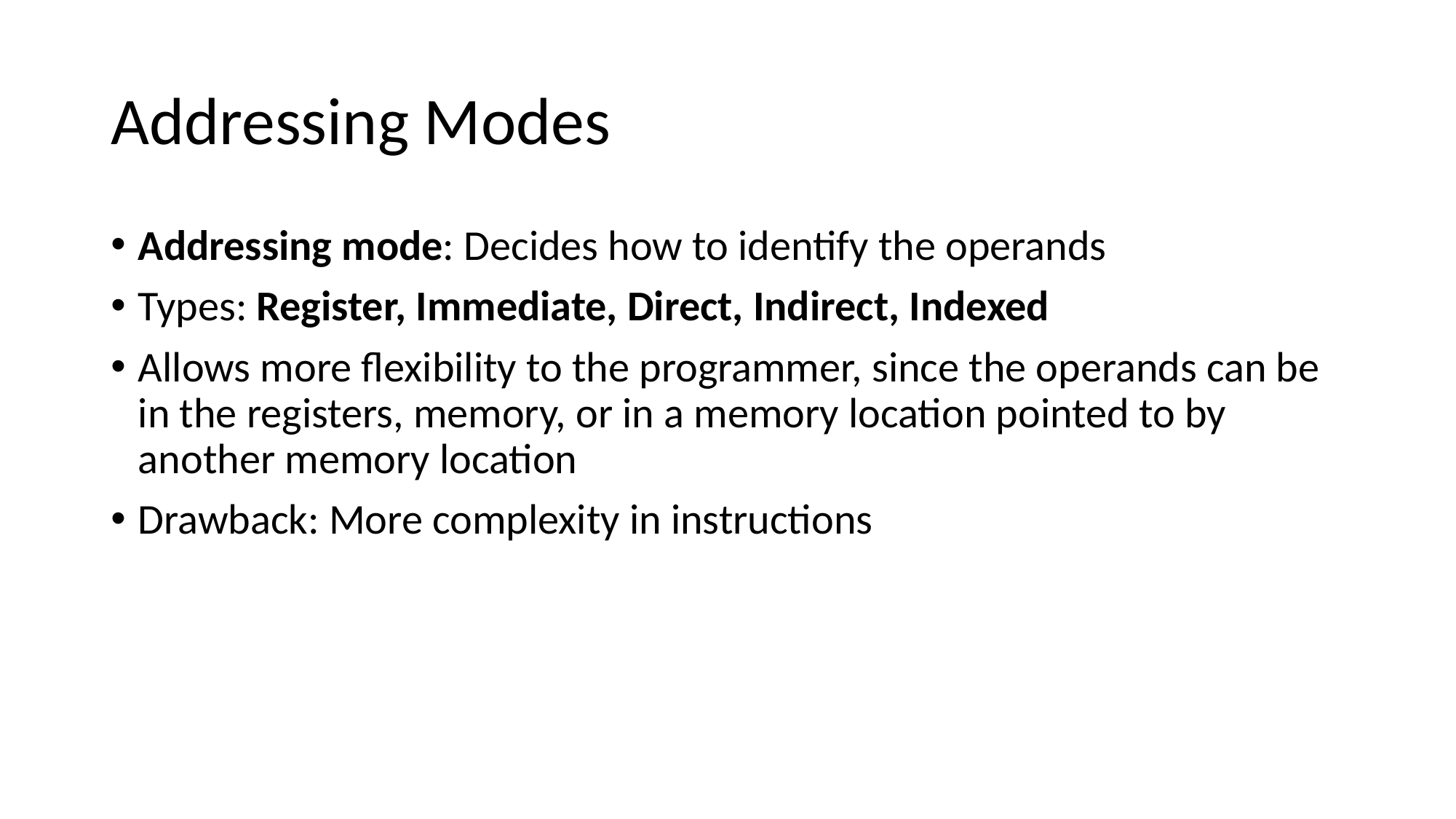

# Addressing Modes
Addressing mode: Decides how to identify the operands
Types: Register, Immediate, Direct, Indirect, Indexed
Allows more flexibility to the programmer, since the operands can be in the registers, memory, or in a memory location pointed to by another memory location
Drawback: More complexity in instructions